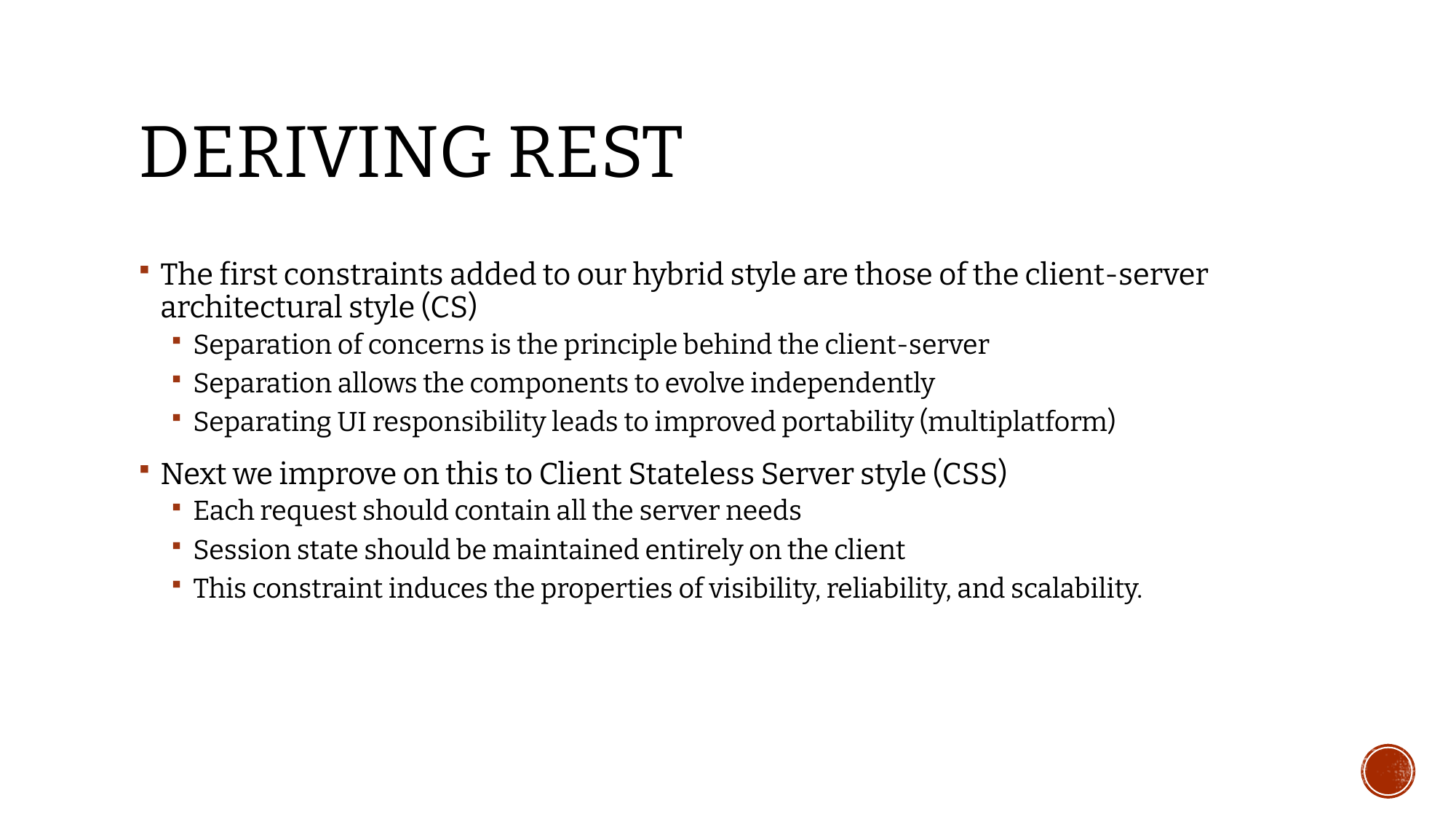

# DERIVING REST
The first constraints added to our hybrid style are those of the client-server architectural style (CS)
Separation of concerns is the principle behind the client-server
Separation allows the components to evolve independently
Separating UI responsibility leads to improved portability (multiplatform)
Next we improve on this to Client Stateless Server style (CSS)
Each request should contain all the server needs
Session state should be maintained entirely on the client
This constraint induces the properties of visibility, reliability, and scalability.